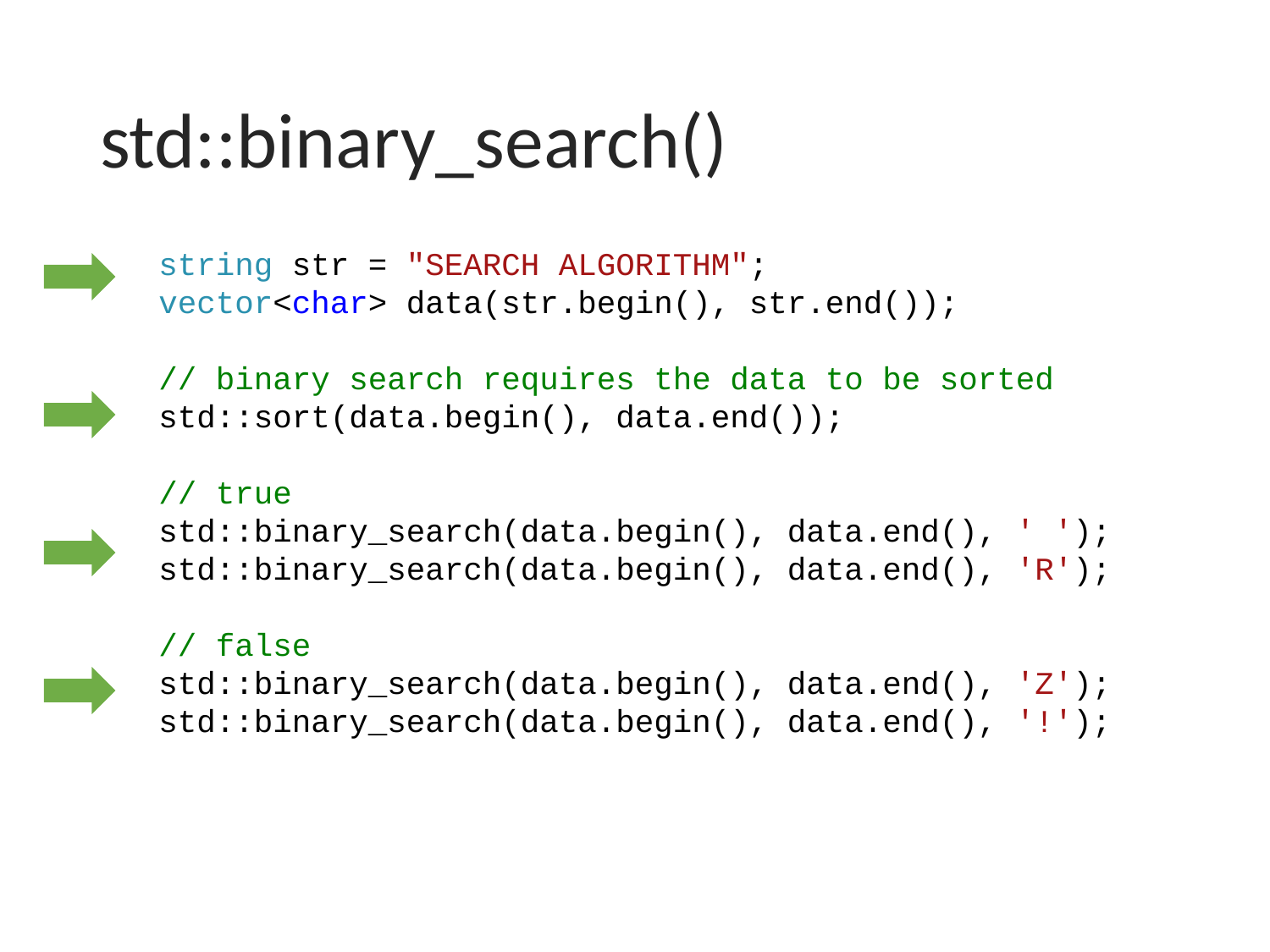

# std::binary_search()
string str = "SEARCH ALGORITHM";
vector<char> data(str.begin(), str.end());
// binary search requires the data to be sorted
std::sort(data.begin(), data.end());
// true
std::binary_search(data.begin(), data.end(), ' ');
std::binary_search(data.begin(), data.end(), 'R');
// false
std::binary_search(data.begin(), data.end(), 'Z');
std::binary_search(data.begin(), data.end(), '!');